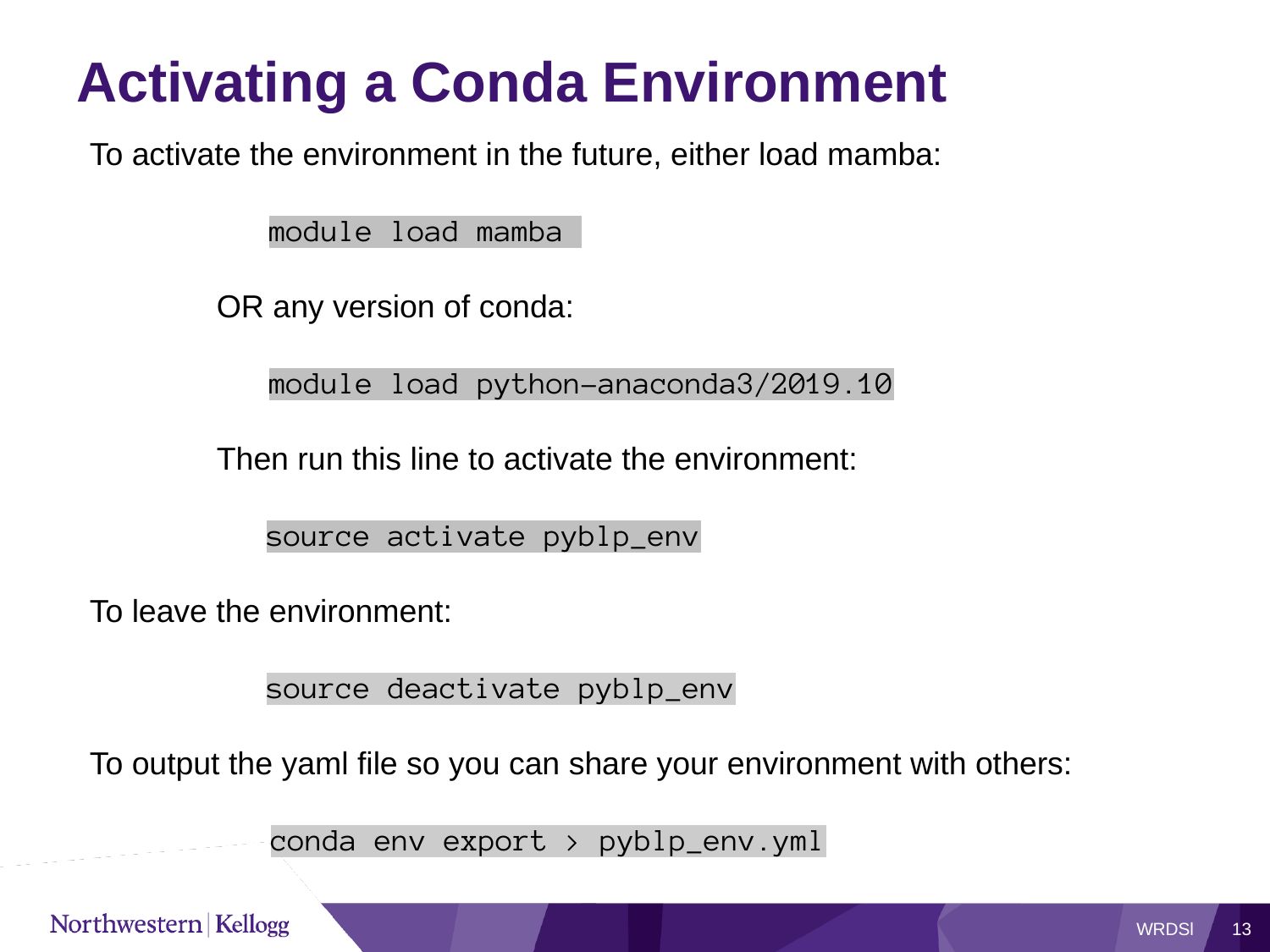

# Activating a Conda Environment
To activate the environment in the future, either load mamba:

   module load mamba

	OR any version of conda:

   module load python-anaconda3/2019.10

	Then run this line to activate the environment:

   source activate pyblp_env

To leave the environment:

   source deactivate pyblp_env

To output the yaml file so you can share your environment with others:

      conda env export > pyblp_env.yml
WRDSl
13